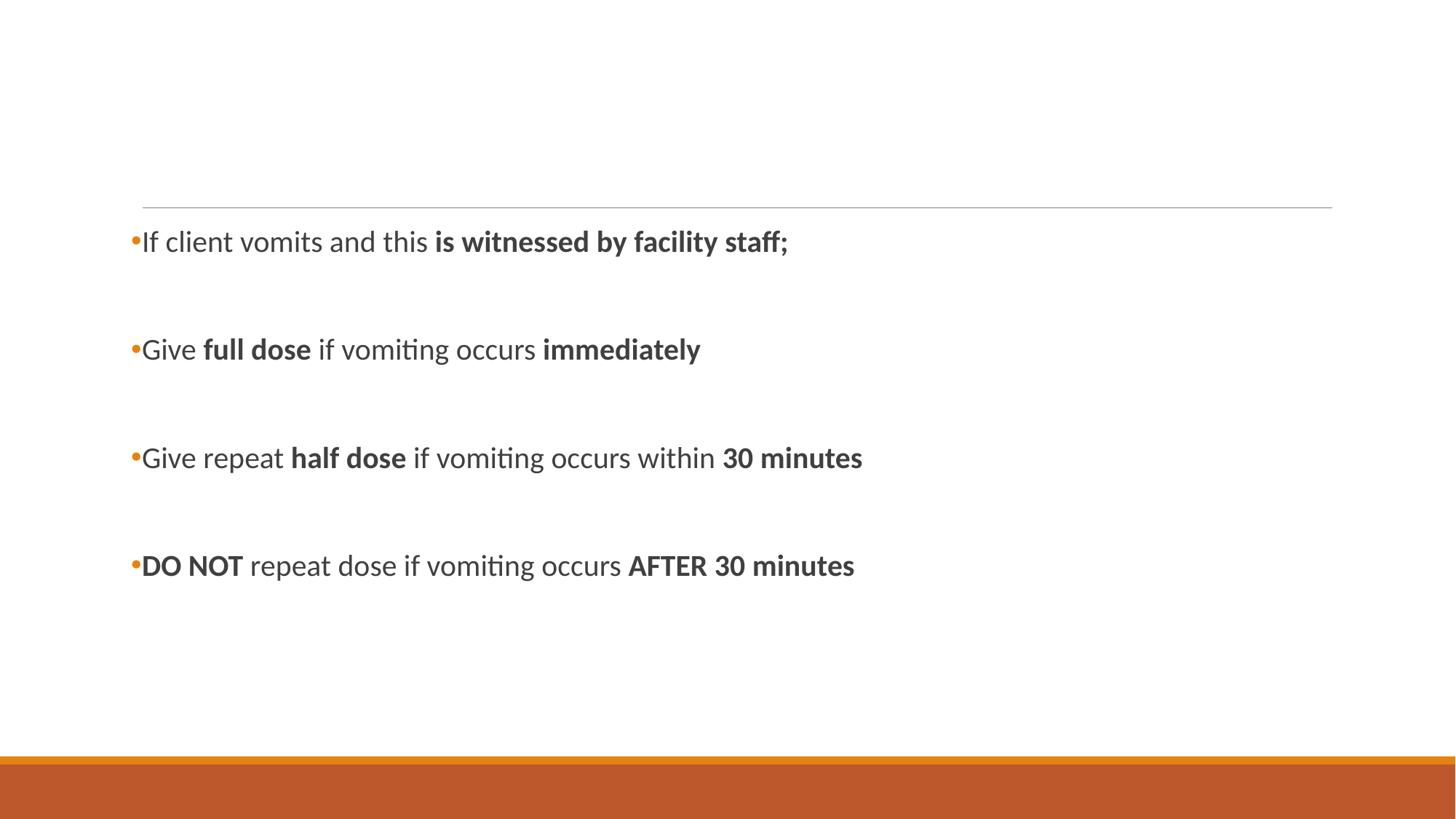

#
If client vomits and this is witnessed by facility staff;

Give full dose if vomiting occurs immediately

Give repeat half dose if vomiting occurs within 30 minutes

DO NOT repeat dose if vomiting occurs AFTER 30 minutes